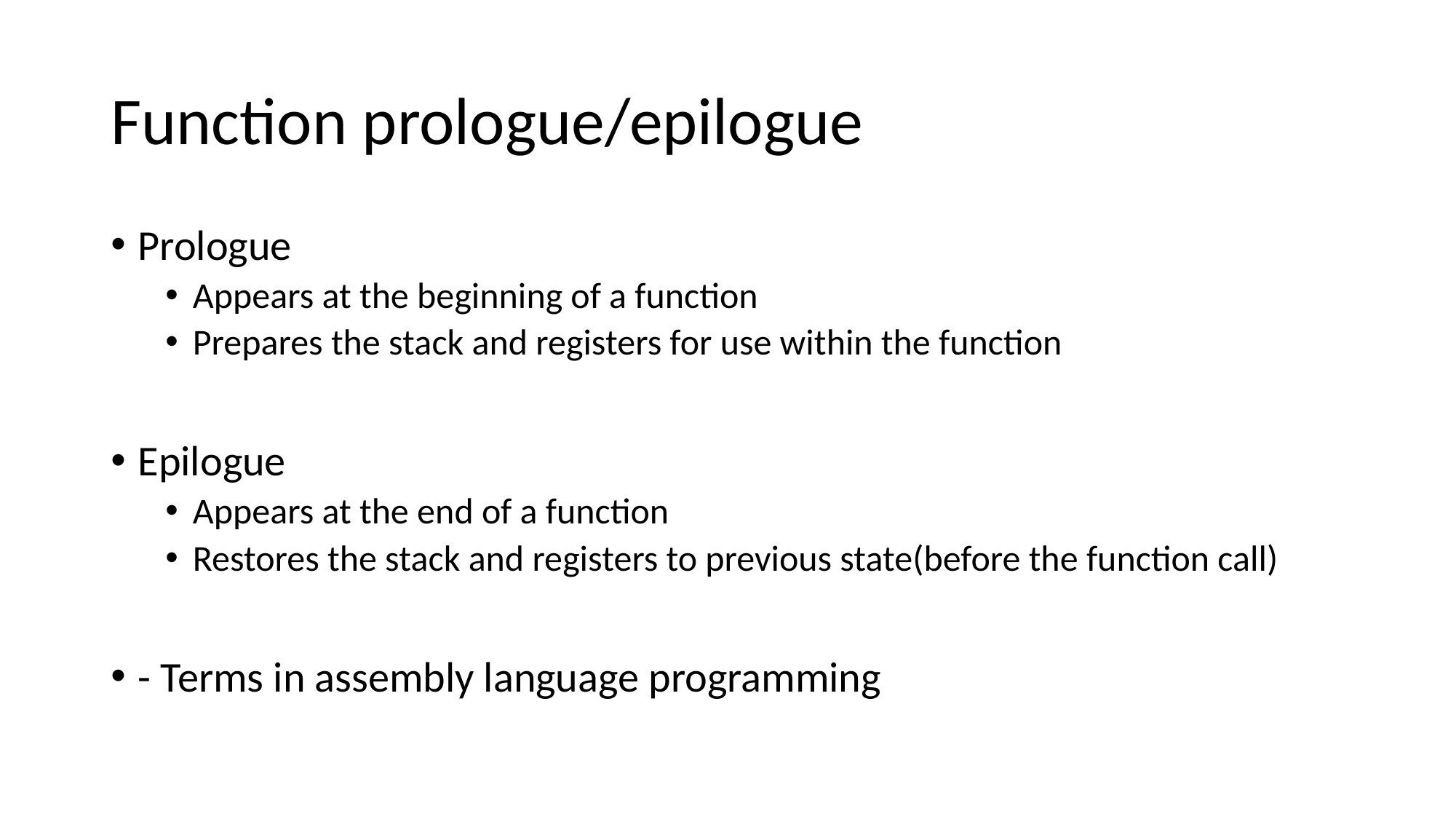

# Function prologue/epilogue
Prologue
Appears at the beginning of a function
Prepares the stack and registers for use within the function

Epilogue
Appears at the end of a function
Restores the stack and registers to previous state(before the function call)

- Terms in assembly language programming